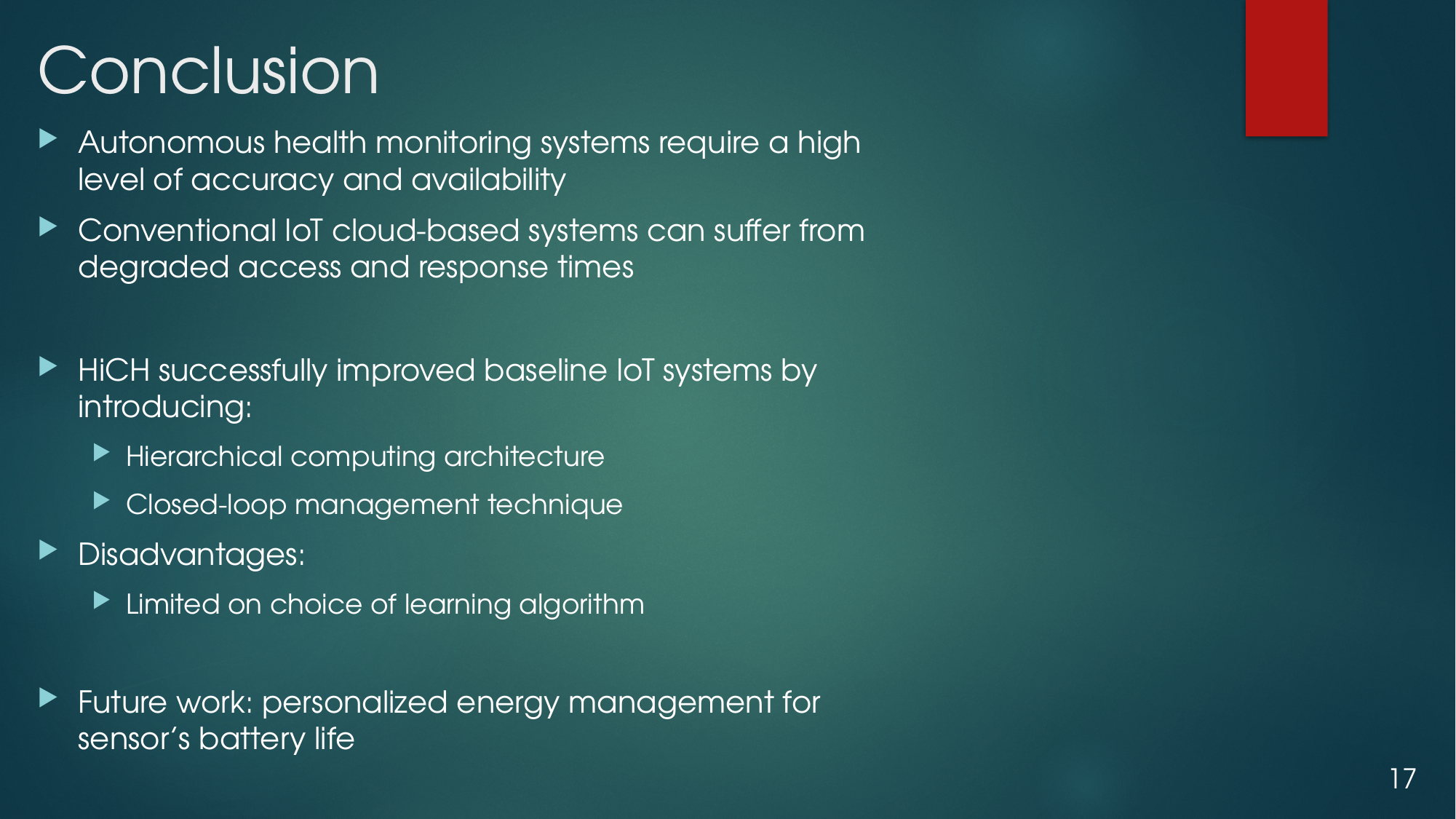

# Conclusion
Autonomous health monitoring systems require a high level of accuracy and availability
Conventional IoT cloud-based systems can suffer from degraded access and response times

HiCH successfully improved baseline IoT systems by introducing:
Hierarchical computing architecture
Closed-loop management technique
Disadvantages:
Limited on choice of learning algorithm

Future work: personalized energy management for sensor’s battery life

17